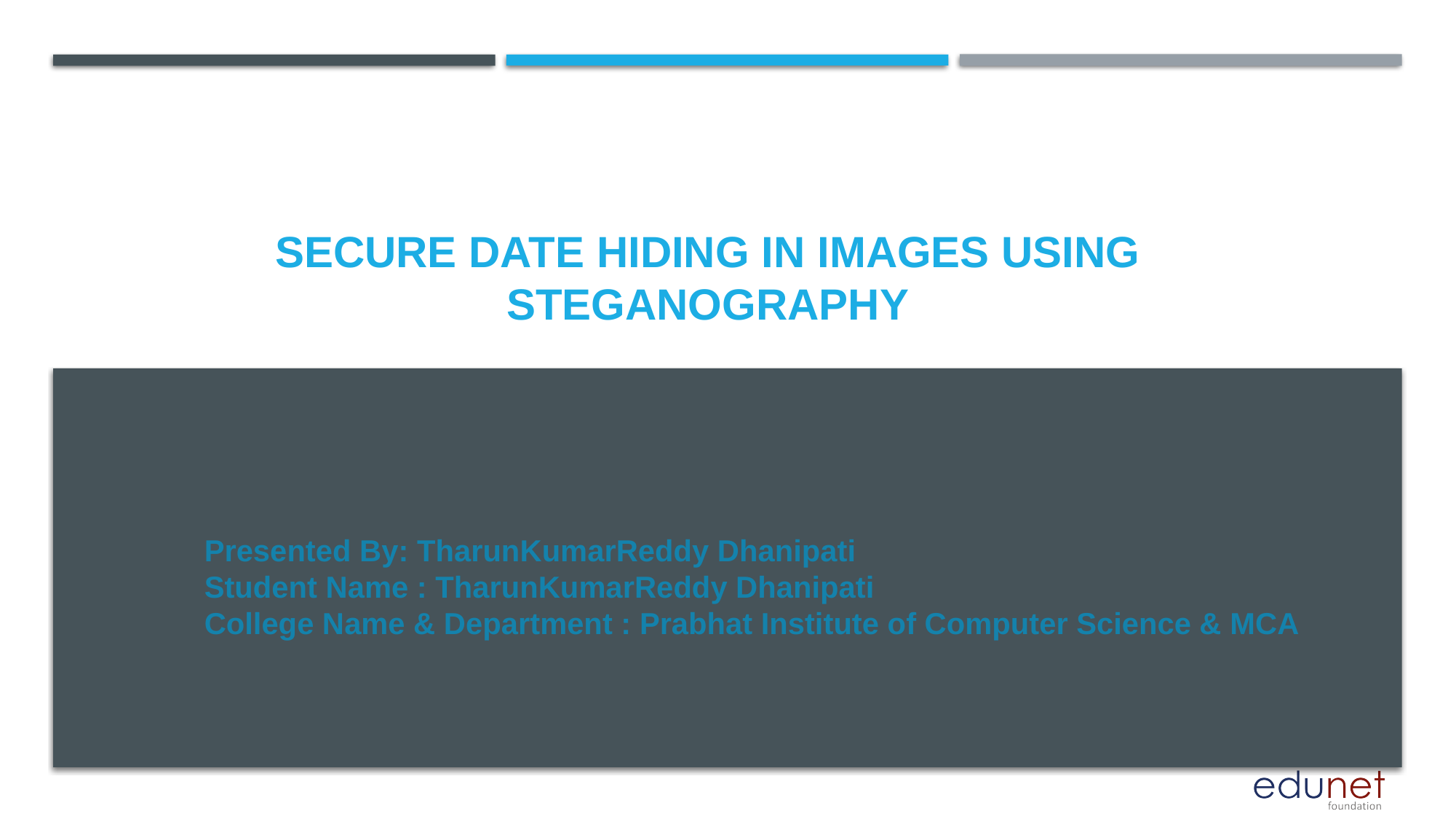

# SECURE DATE HIDING IN IMAGES USING STEGANOGRAPHY
Presented By: TharunKumarReddy Dhanipati
Student Name : TharunKumarReddy Dhanipati
College Name & Department : Prabhat Institute of Computer Science & MCA